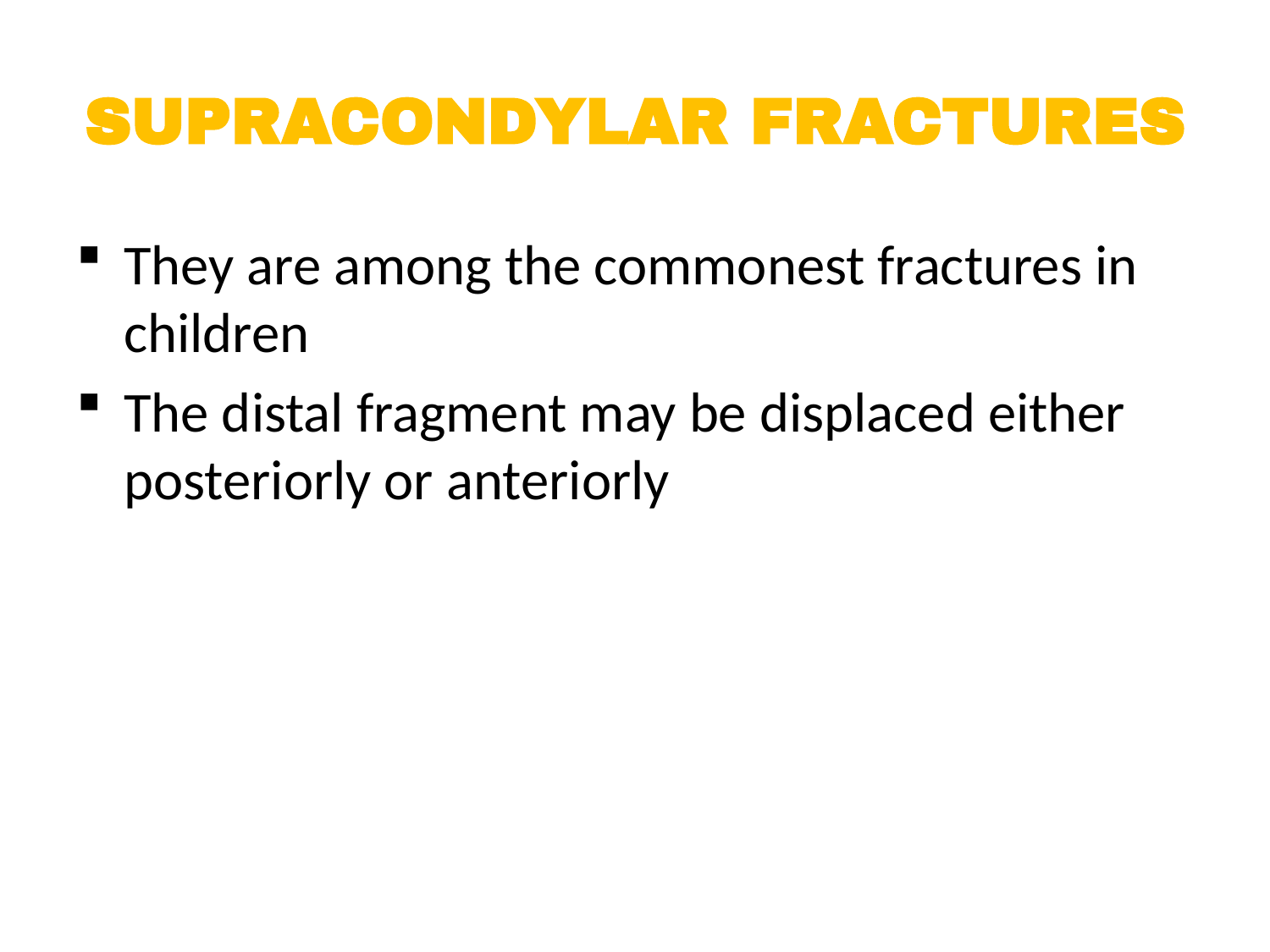

# SUPRACONDYLAR FRACTURES
They are among the commonest fractures in children
The distal fragment may be displaced either posteriorly or anteriorly